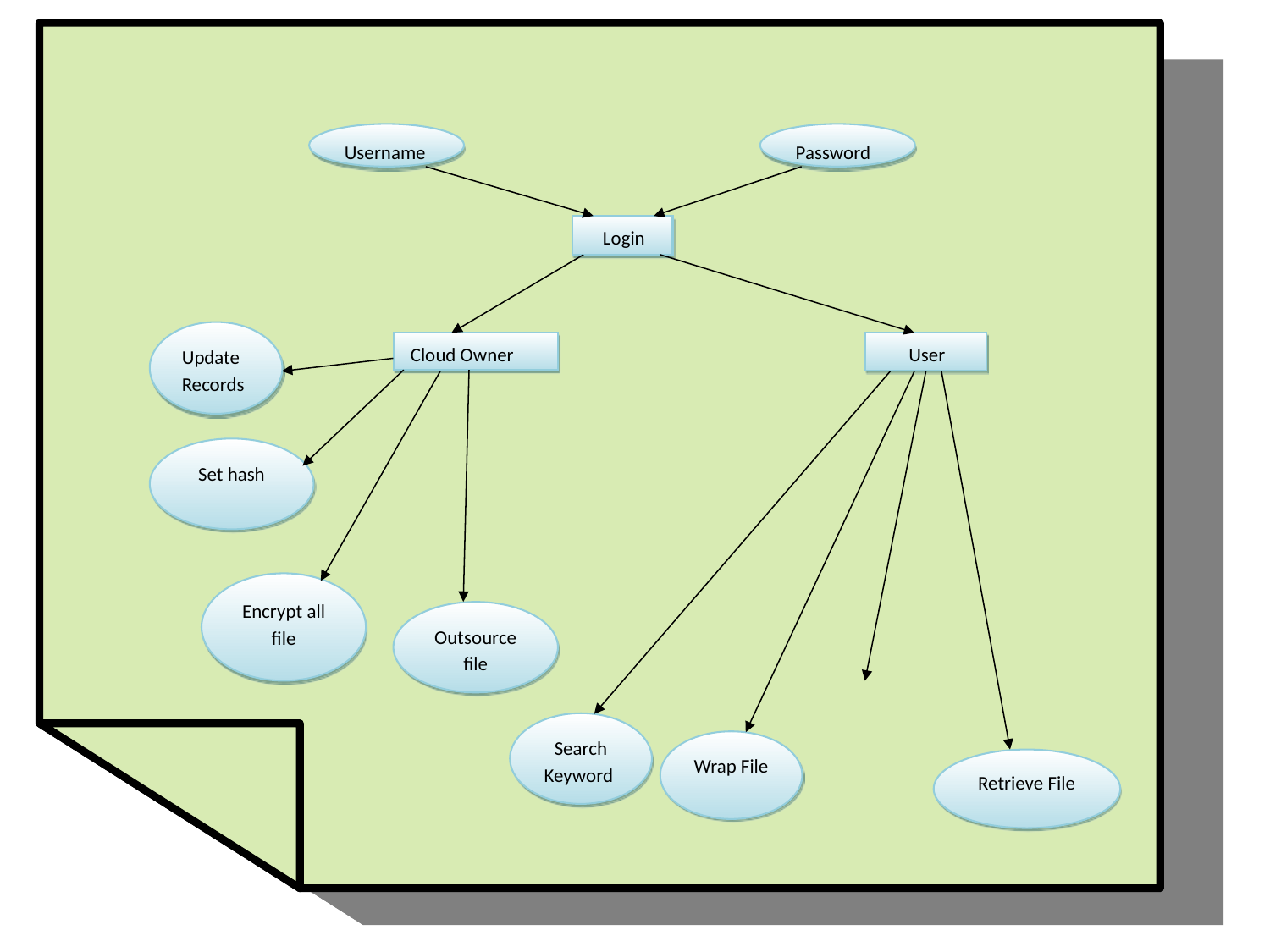

Username
Password
    Login
Update Records
 Cloud Owner
       User
Set hash
Encrypt all file
Outsource file
Search Keyword
Wrap File
 Retrieve File